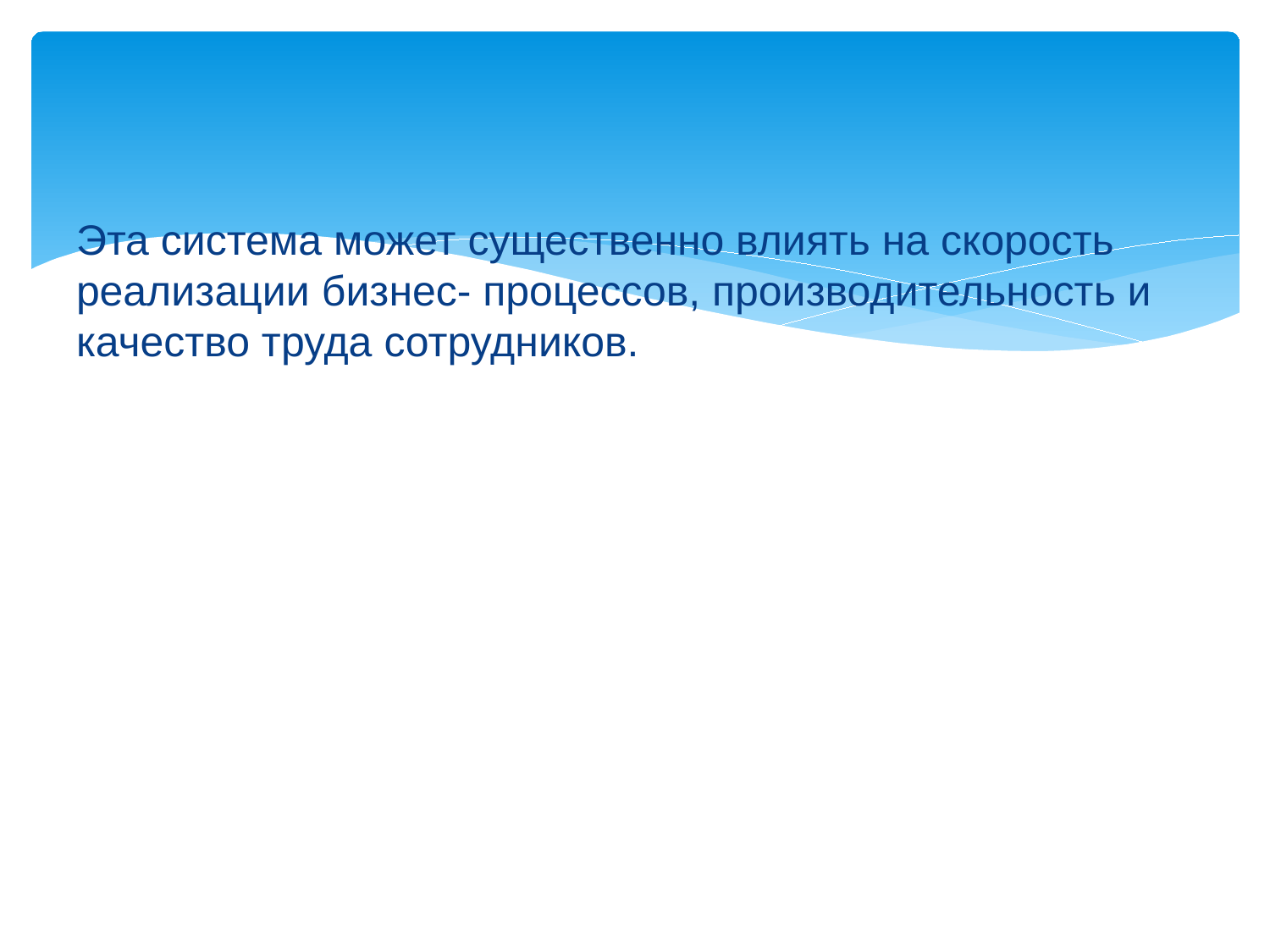

Эта система может существенно влиять на скорость реализации бизнес- процессов, производительность и качество труда сотрудников.